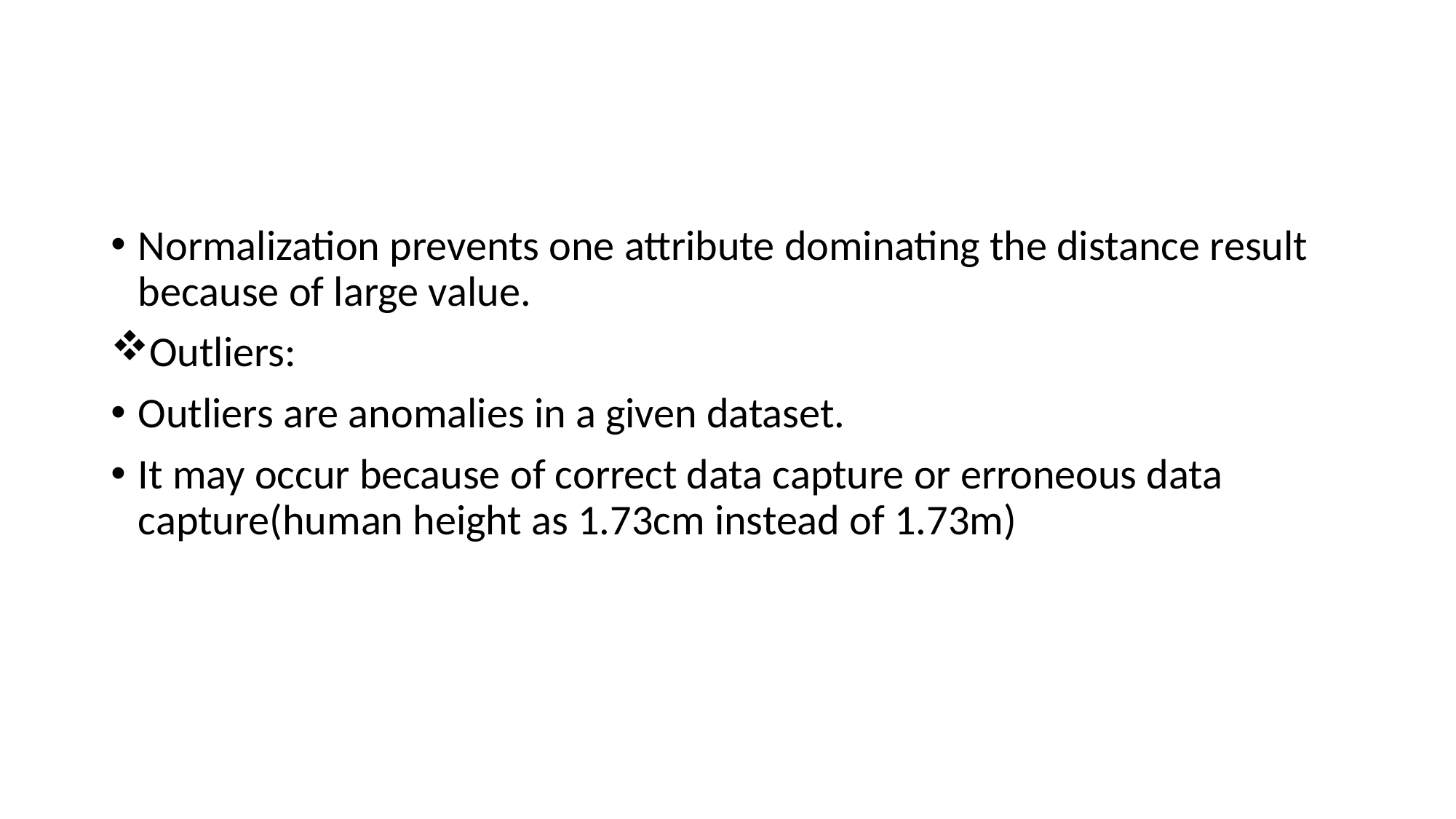

#
Normalization prevents one attribute dominating the distance result because of large value.
Outliers:
Outliers are anomalies in a given dataset.
It may occur because of correct data capture or erroneous data capture(human height as 1.73cm instead of 1.73m)